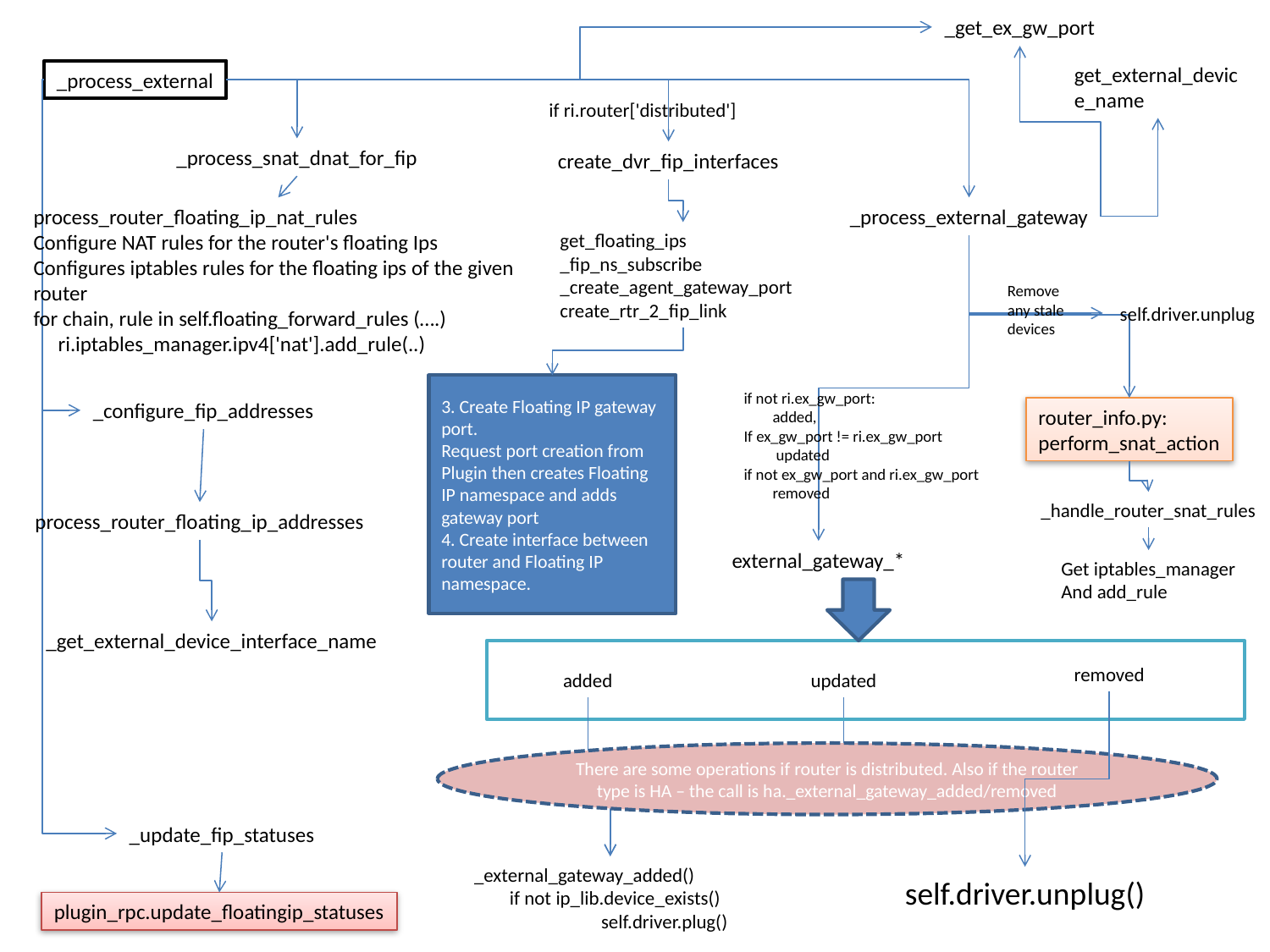

_get_ex_gw_port
get_external_device_name
_process_external
if ri.router['distributed']
_process_snat_dnat_for_fip
create_dvr_fip_interfaces
process_router_floating_ip_nat_rules
Configure NAT rules for the router's floating Ips
Configures iptables rules for the floating ips of the given router
for chain, rule in self.floating_forward_rules (….)
     ri.iptables_manager.ipv4['nat'].add_rule(..)
_process_external_gateway
get_floating_ips
_fip_ns_subscribe
_create_agent_gateway_port
create_rtr_2_fip_link
Remove any stale devices
 self.driver.unplug
3. Create Floating IP gateway port.
Request port creation from Plugin then creates Floating IP namespace and adds gateway port
4. Create interface between router and Floating IP namespace.
if not ri.ex_gw_port:
        added,
If ex_gw_port != ri.ex_gw_port
         updated
if not ex_gw_port and ri.ex_gw_port
        removed
_configure_fip_addresses
router_info.py:
perform_snat_action
_handle_router_snat_rules
process_router_floating_ip_addresses
external_gateway_*
Get iptables_manager
And add_rule

_get_external_device_interface_name

removed
added
updated
There are some operations if router is distributed. Also if the router type is HA – the call is ha._external_gateway_added/removed
_update_fip_statuses
_external_gateway_added()
        if not ip_lib.device_exists()
	self.driver.plug()
self.driver.unplug()
plugin_rpc.update_floatingip_statuses